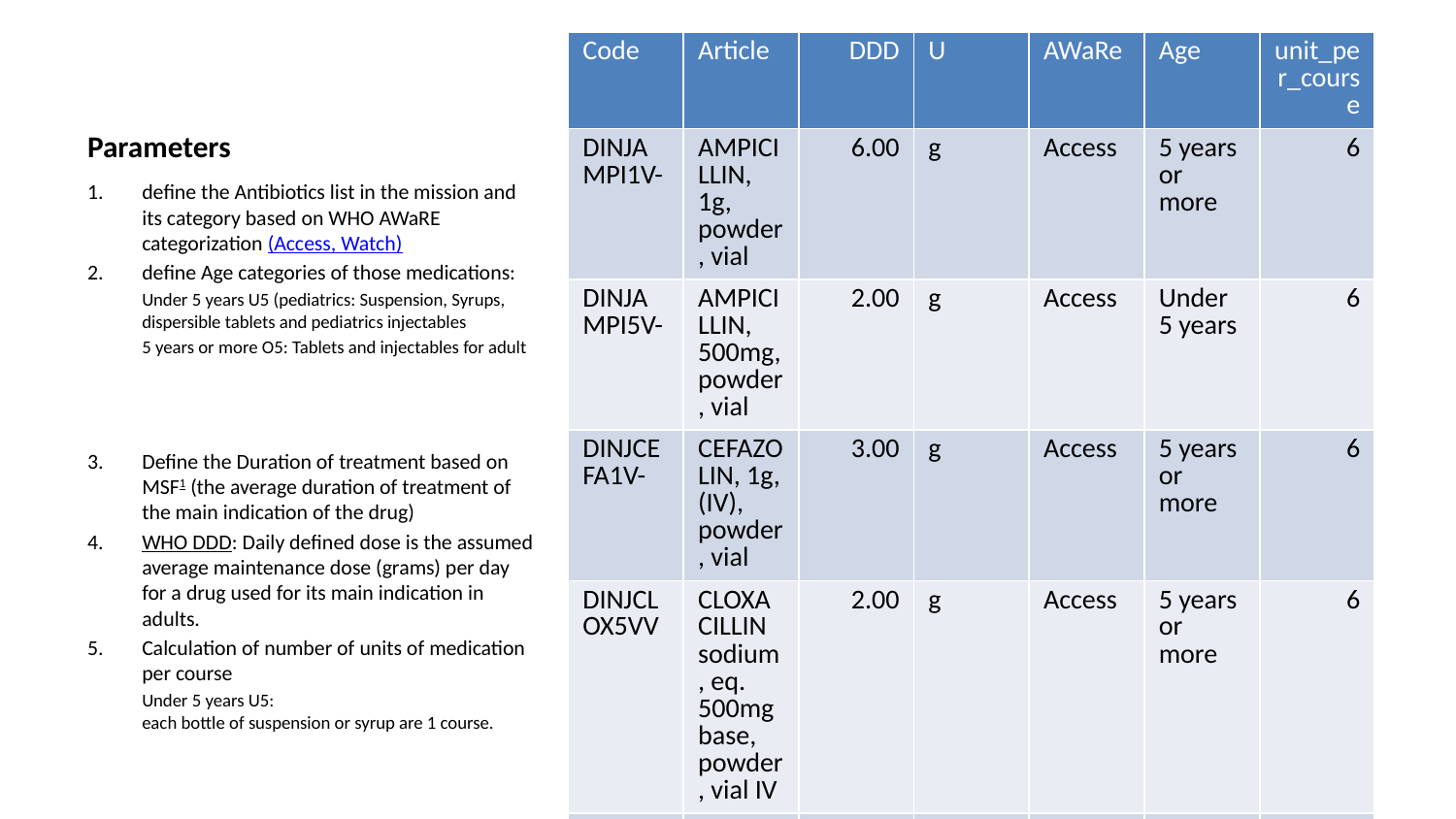

| Code | Article | DDD | U | AWaRe | Age | unit\_per\_course |
| --- | --- | --- | --- | --- | --- | --- |
| DINJAMPI1V- | AMPICILLIN, 1g, powder, vial | 6.00 | g | Access | 5 years or more | 6 |
| DINJAMPI5V- | AMPICILLIN, 500mg, powder, vial | 2.00 | g | Access | Under 5 years | 6 |
| DINJCEFA1V- | CEFAZOLIN, 1g, (IV), powder, vial | 3.00 | g | Access | 5 years or more | 6 |
| DINJCLOX5VV | CLOXACILLIN sodium, eq. 500mg base, powder, vial IV | 2.00 | g | Access | 5 years or more | 6 |
| DINJGENT8A- | GENTAMICIN sulfate, eq. 40mg/ml base, 2ml, amp. | 0.24 | g | Access | 5 years or more | 6 |
| DINJMETN5BF | METRONIDAZOLE, 5mg/ml, 100ml, bag/bottle PVC free | 1.50 | g | Access | 5 years or more | 5 |
| DINJPENB2VS | BENZATHINE BENZYLPENICILLIN, 2.4 MIU, powder, vial + solvent | 3.60 | g | Access | 5 years or more | 4 |
| DORAAMOC22TD | AMOXICILLIN 200mg/ CLAVULANIC acid, 28.5mg, disp. tab. | 1.50 | g | Access | Under 5 years | 14 |
| DORAAMOC4S5 | AMOXICILLIN 400mg / CLAV.ac. 57mg/5ml, powd.oral susp. 70ml | 1.50 | g | Access | Under 5 years | 1 |
| DORAAMOC56T | AMOXICILLIN 500mg / CLAVULANIC acid, 62.5 mg, tab. | 1.50 | g | Access | 5 years or more | 18 |
| DORAAMOC81T | AMOXICILLIN 875mg / CLAVULANIC acid 125mg, tab. | 1.50 | g | Access | 5 years or more | 14 |
| DORAAMOX1S1 | AMOXICILLIN, 125mg/5ml, powder oral susp., 100ml, bot. | 1.50 | g | Access | Under 5 years | 1 |
| DORAAMOX2TDB | AMOXICILLIN, 250mg, dispersible and breakable tab. | 1.50 | g | Access | Under 5 years | 21 |
| DORAAMOX5T- | AMOXICILLIN, 500mg, tab. | 1.50 | g | Access | 5 years or more | 21 |
| DORACEFX2C- | CEFALEXIN, 250mg, caps. | 2.00 | g | Access | 5 years or more | 56 |
| DORACLOX2C- | CLOXACILLIN sodium, eq. 250mg base, caps. | 2.00 | g | Access | 5 years or more | 56 |
| DORADOXY1T- | DOXYCYCLINE salt, eq. 100mg base, tab. | 0.10 | g | Access | 5 years or more | 10 |
| DORAMETN2S- | METRONIDAZOLE benzoate,eq.200mg/5ml base,oral susp,100-120ml | 2.00 | g | Access | Under 5 years | 1 |
| DORAMETN2T- | METRONIDAZOLE, 250mg, tab. | 2.00 | g | Access | 5 years or more | 20 |
| DORAMETN5T- | METRONIDAZOLE, 500mg, tab. | 2.00 | g | Access | 5 years or more | 20 |
| DORANITR1T- | NITROFURANTOIN, 100mg, tab. | 0.20 | g | Access | 5 years or more | 14 |
| DORATINI5T- | TINIDAZOLE, 500mg, tab. | 2.00 | g | Access | 5 years or more | 4 |
# Parameters
define the Antibiotics list in the mission and its category based on WHO AWaRE categorization (Access, Watch)
define Age categories of those medications:
Under 5 years U5 (pediatrics: Suspension, Syrups, dispersible tablets and pediatrics injectables
5 years or more O5: Tablets and injectables for adult

Define the Duration of treatment based on MSF1 (the average duration of treatment of the main indication of the drug)
WHO DDD: Daily defined dose is the assumed average maintenance dose (grams) per day for a drug used for its main indication in adults.
Calculation of number of units of medication per course
Under 5 years U5:
each bottle of suspension or syrup are 1 course.

5 years or more O5:
DDD * DoT / (dose of medication per unit in grams) Amoxicillin 500 mg =>
DDD is 1.5 gram => duration of treatment is between 5 to 7 days =>
7 (duration of treatment)* 1.5 (DDD)/ 0.5 (dose of medicine per unit in grams) = 21 tablets
Amoxicillin 500mgcourse is 21 tablets.
Access group antibiotics